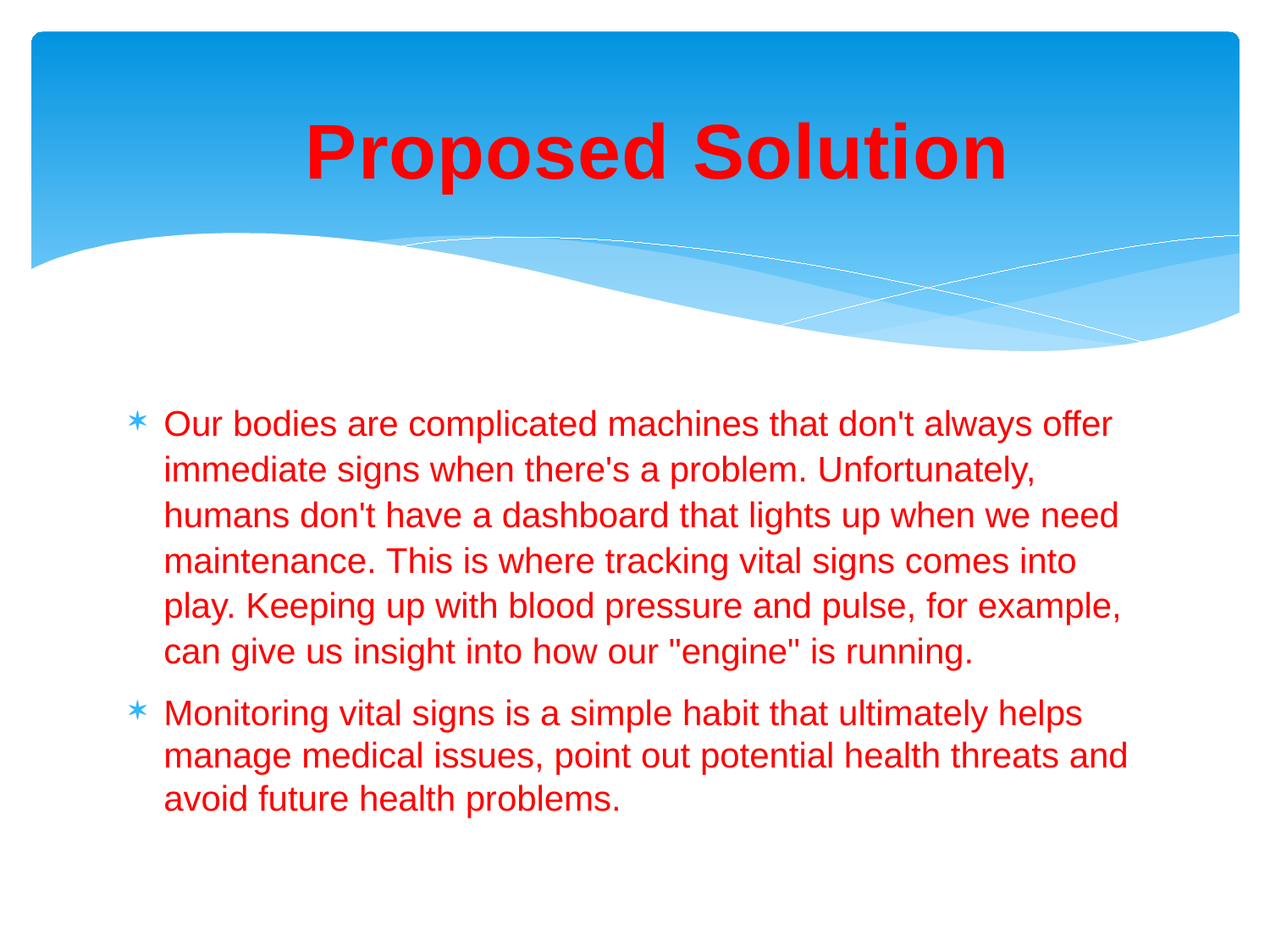

Proposed Solution
Our bodies are complicated machines that don't always offer immediate signs when there's a problem. Unfortunately, humans don't have a dashboard that lights up when we need maintenance. This is where tracking vital signs comes into play. Keeping up with blood pressure and pulse, for example, can give us insight into how our "engine" is running.
Monitoring vital signs is a simple habit that ultimately helps manage medical issues, point out potential health threats and avoid future health problems.